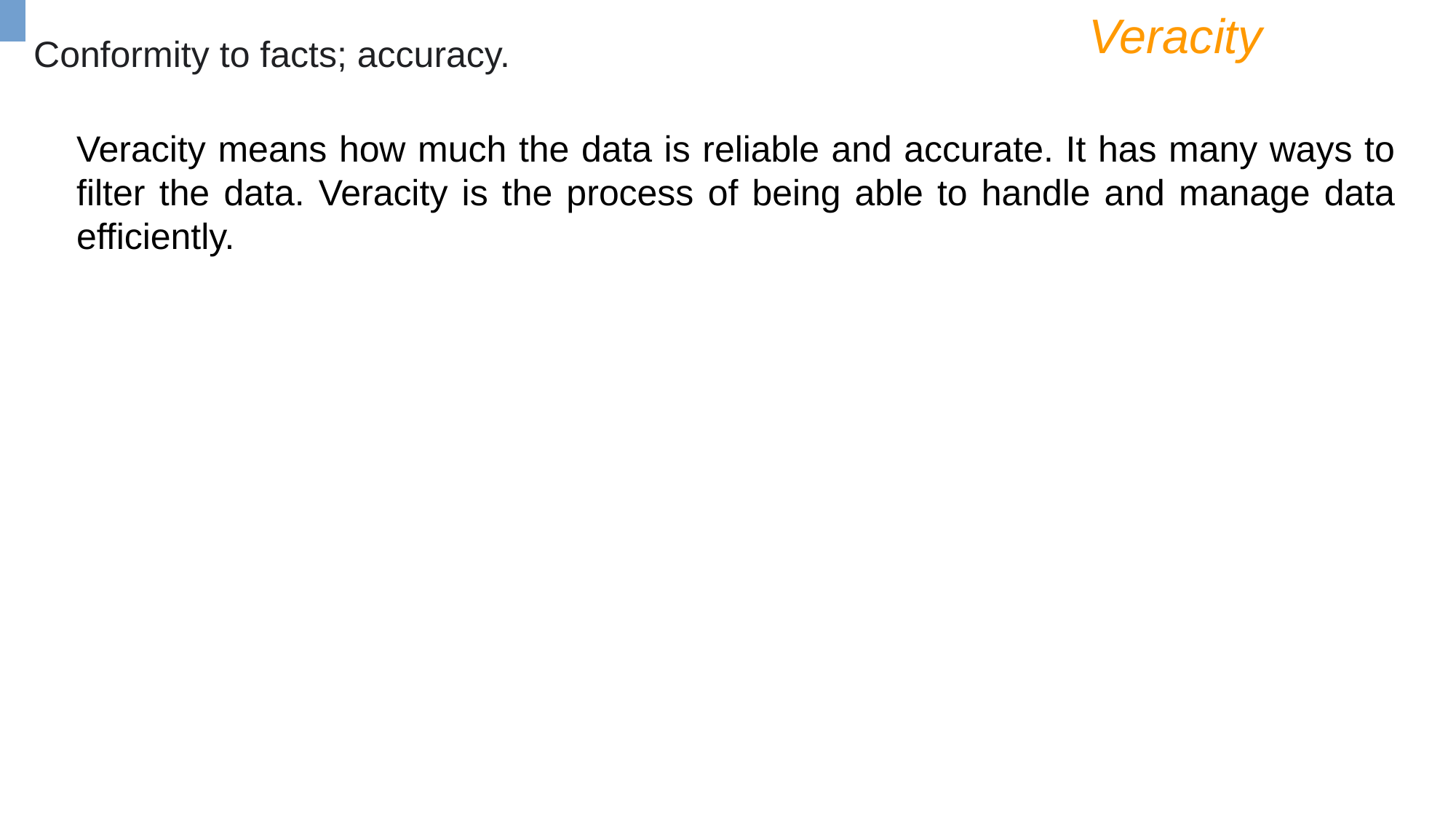

Veracity
Conformity to facts; accuracy.
Veracity means how much the data is reliable and accurate. It has many ways to filter the data. Veracity is the process of being able to handle and manage data efficiently.